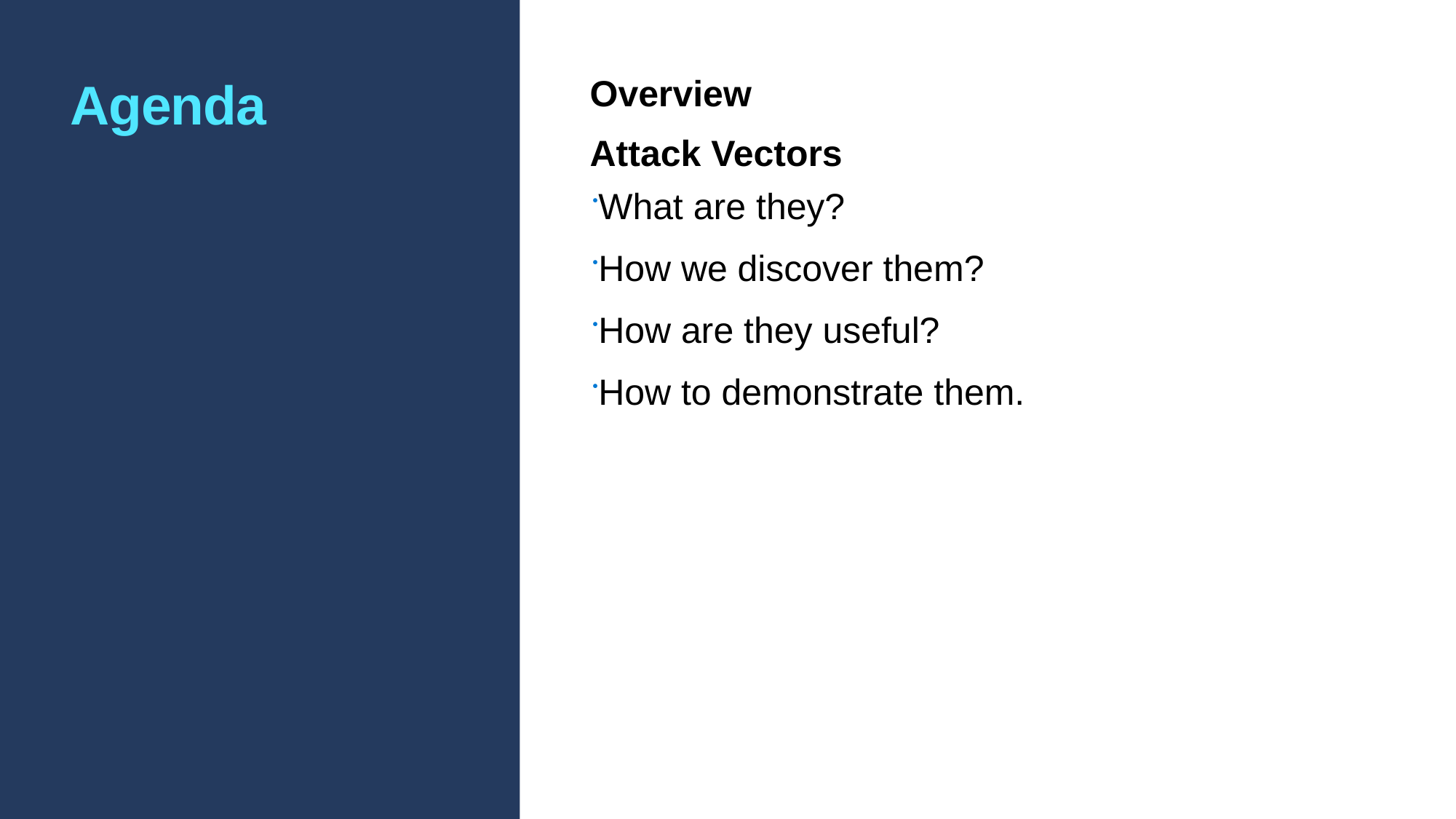

# Agenda
Overview
Attack Vectors
What are they?
How we discover them?
How are they useful?
How to demonstrate them.